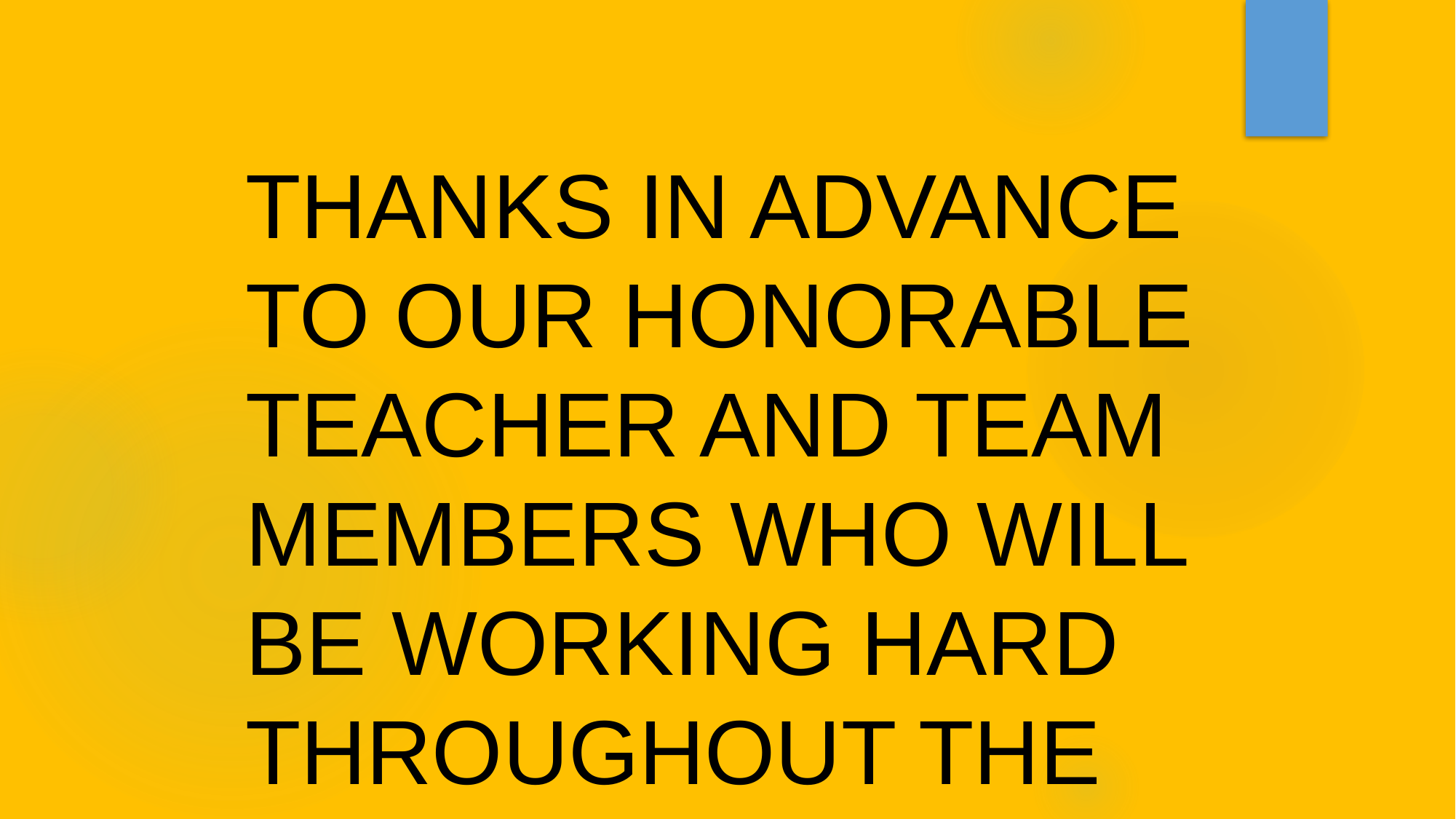

# THANKS IN ADVANCE TO OUR HONORABLE TEACHER AND TEAM MEMBERS WHO WILL BE WORKING HARD THROUGHOUT THE PROJECT